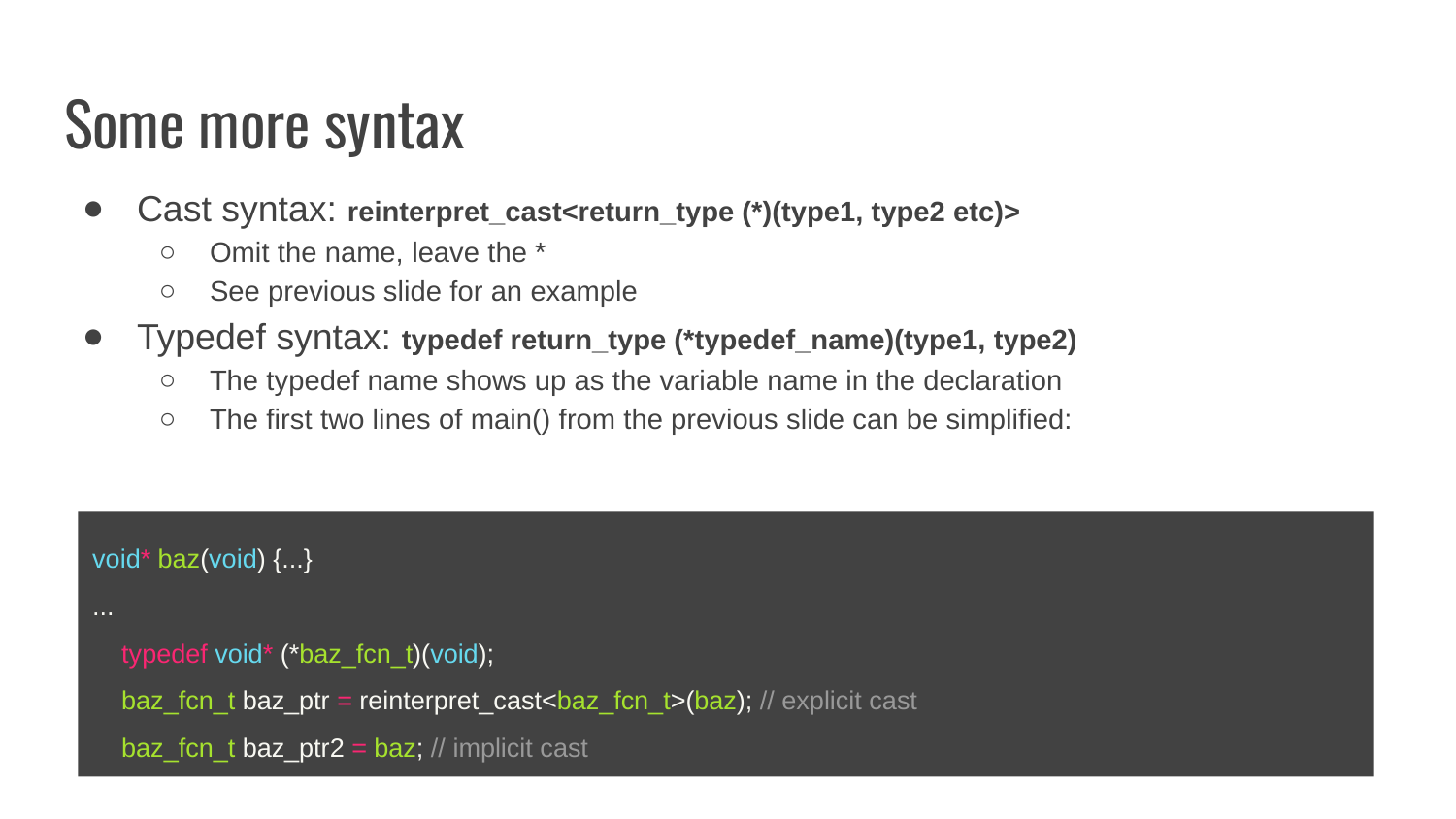

# Some more syntax
Cast syntax: reinterpret_cast<return_type (*)(type1, type2 etc)>
Omit the name, leave the *
See previous slide for an example
Typedef syntax: typedef return_type (*typedef_name)(type1, type2)
The typedef name shows up as the variable name in the declaration
The first two lines of main() from the previous slide can be simplified:

void* baz(void) {...}
...
    typedef void* (*baz_fcn_t)(void);
    baz_fcn_t baz_ptr = reinterpret_cast<baz_fcn_t>(baz); // explicit cast
    baz_fcn_t baz_ptr2 = baz; // implicit cast